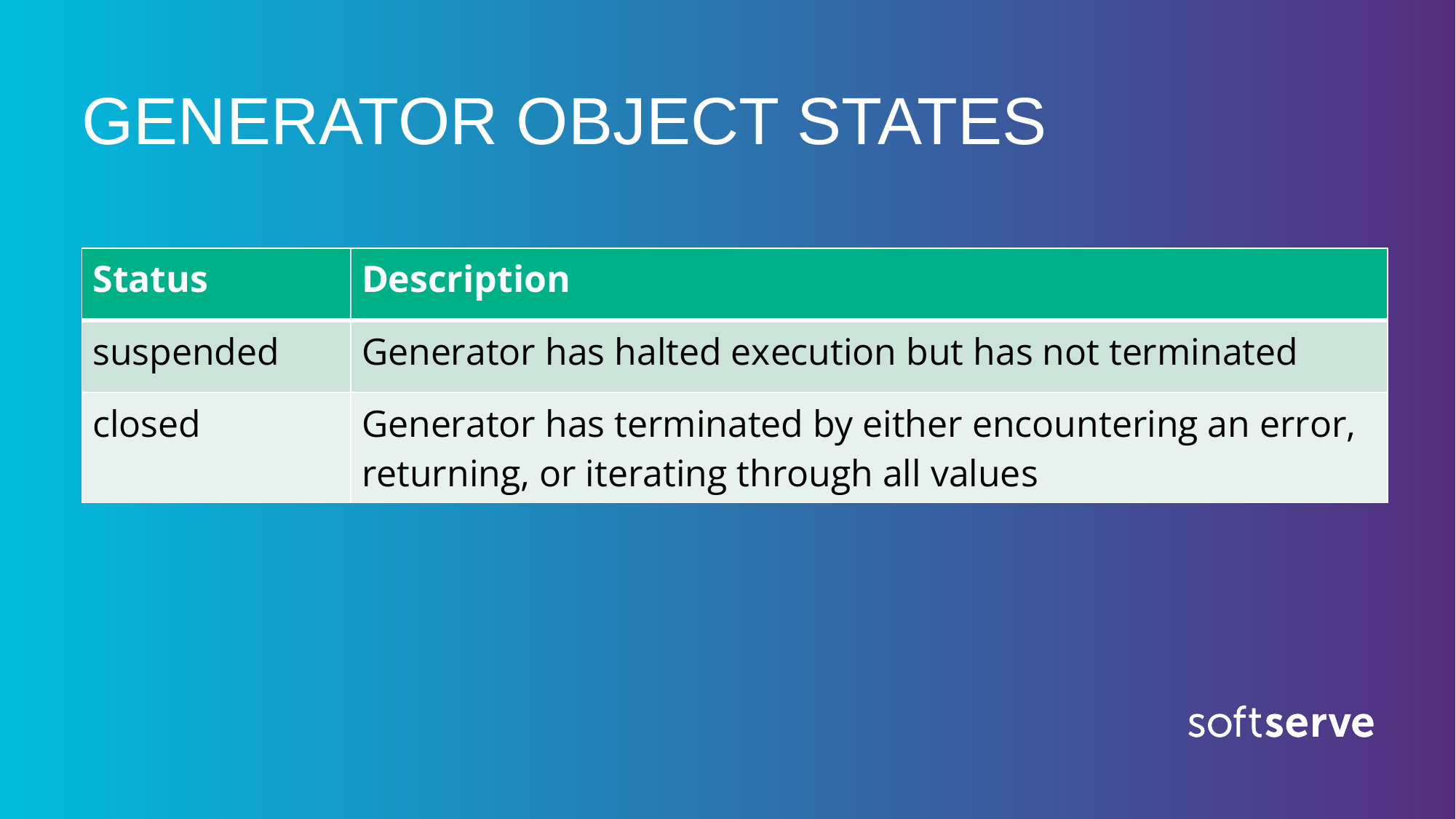

# GENERATOR OBJECT STATES
| Status | Description |
| --- | --- |
| suspended | Generator has halted execution but has not terminated |
| closed | Generator has terminated by either encountering an error, returning, or iterating through all values |